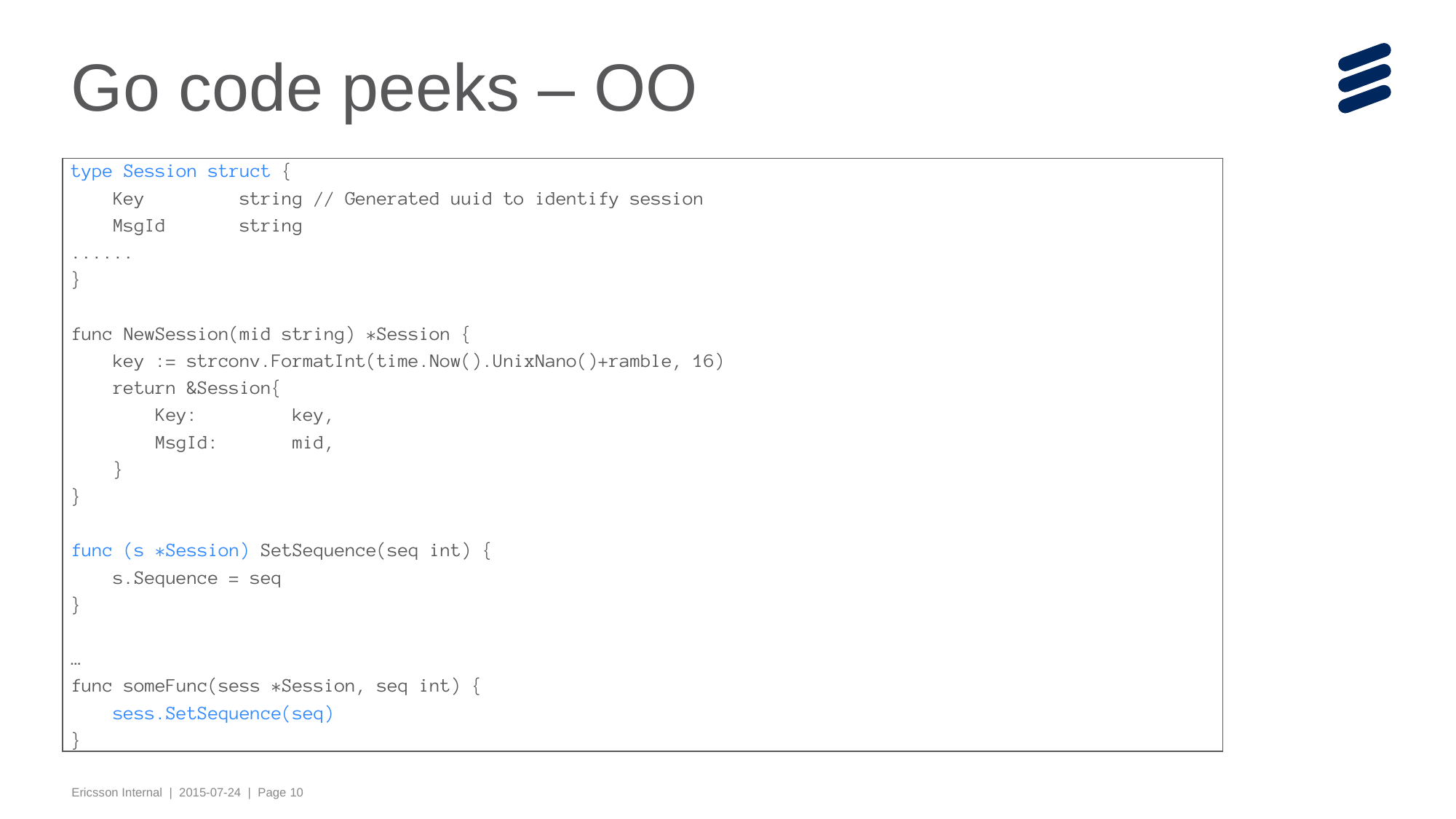

# Go code peeks – OO
type Session struct {
    Key         string // Generated uuid to identify session
    MsgId       string
......
}

func NewSession(mid string) *Session {
    key := strconv.FormatInt(time.Now().UnixNano()+ramble, 16)
    return &Session{
        Key:         key,
        MsgId:       mid,
    }
}

func (s *Session) SetSequence(seq int) {
    s.Sequence = seq
}

…
func someFunc(sess *Session, seq int) {
    sess.SetSequence(seq)
}